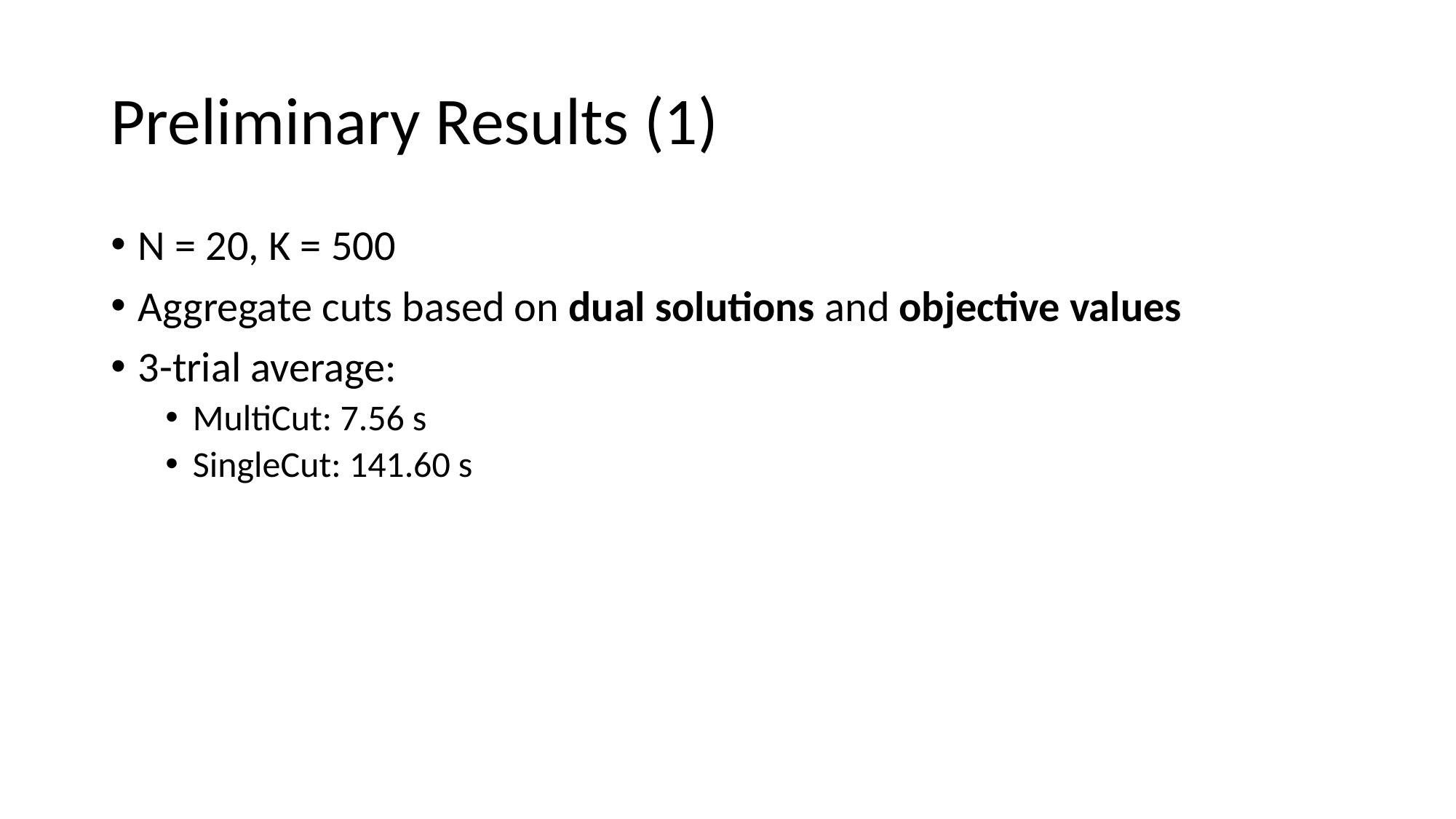

# Preliminary Results (1)
N = 20, K = 500
Aggregate cuts based on dual solutions and objective values
3-trial average:
MultiCut: 7.56 s
SingleCut: 141.60 s